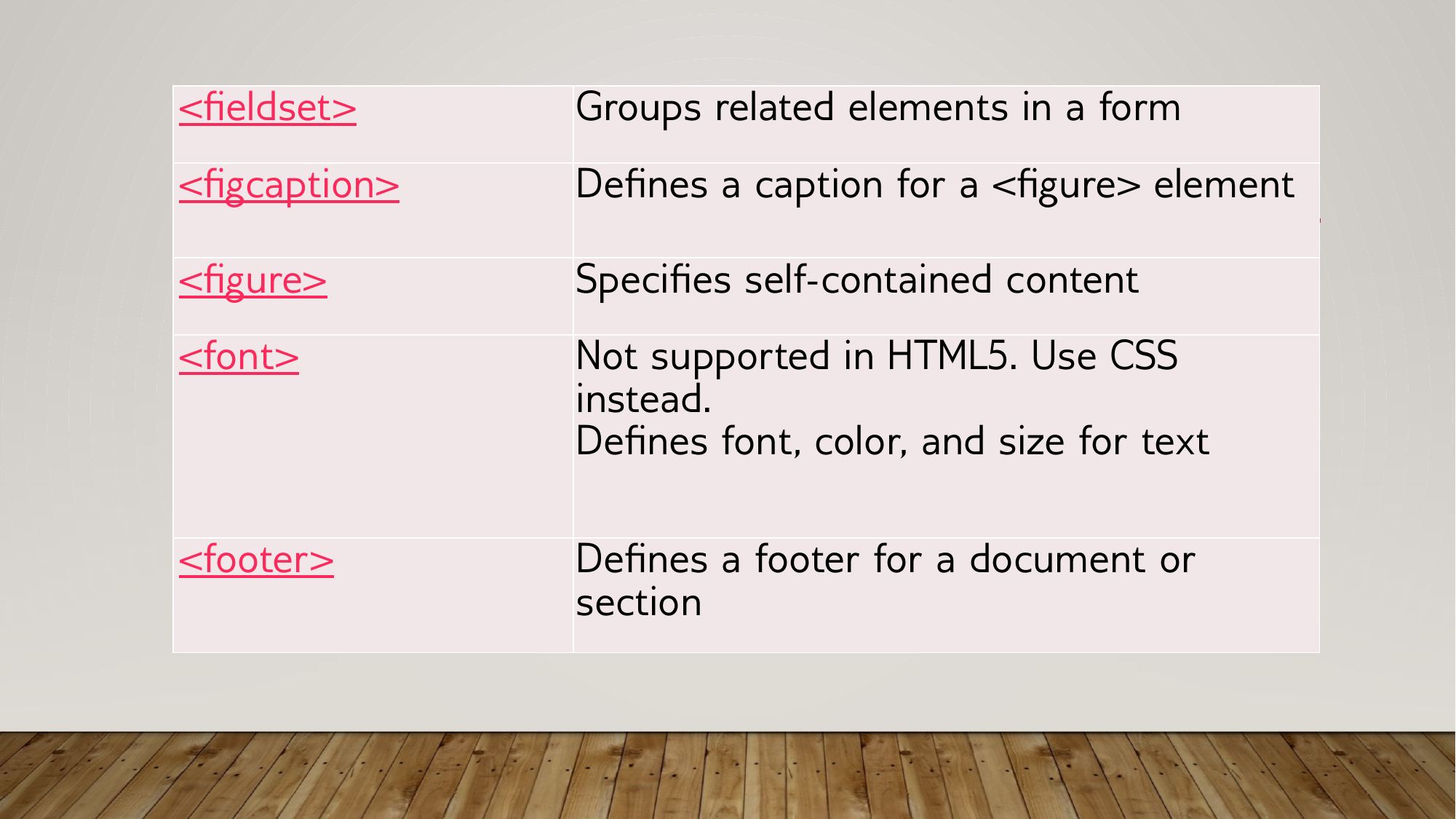

| <fieldset> | Groups related elements in a form |
| --- | --- |
| <figcaption> | Defines a caption for a <figure> element |
| <figure> | Specifies self-contained content |
| <font> | Not supported in HTML5. Use CSS instead. Defines font, color, and size for text |
| <footer> | Defines a footer for a document or section |
#